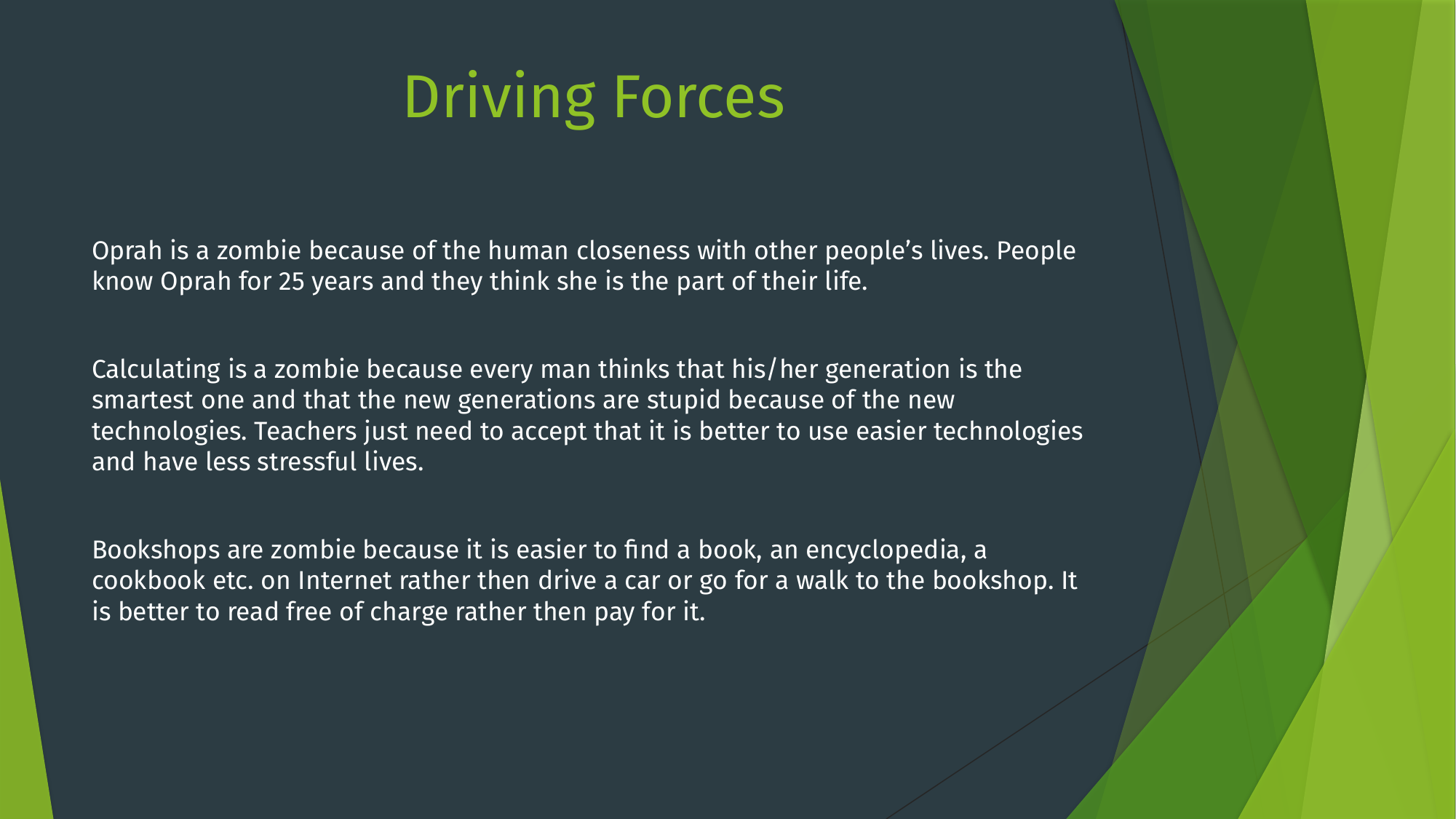

# Driving Forces
Oprah is a zombie because of the human closeness with other people’s lives. People know Oprah for 25 years and they think she is the part of their life.

Calculating is a zombie because every man thinks that his/her generation is the smartest one and that the new generations are stupid because of the new technologies. Teachers just need to accept that it is better to use easier technologies and have less stressful lives.

Bookshops are zombie because it is easier to find a book, an encyclopedia, a cookbook etc. on Internet rather then drive a car or go for a walk to the bookshop. It is better to read free of charge rather then pay for it.